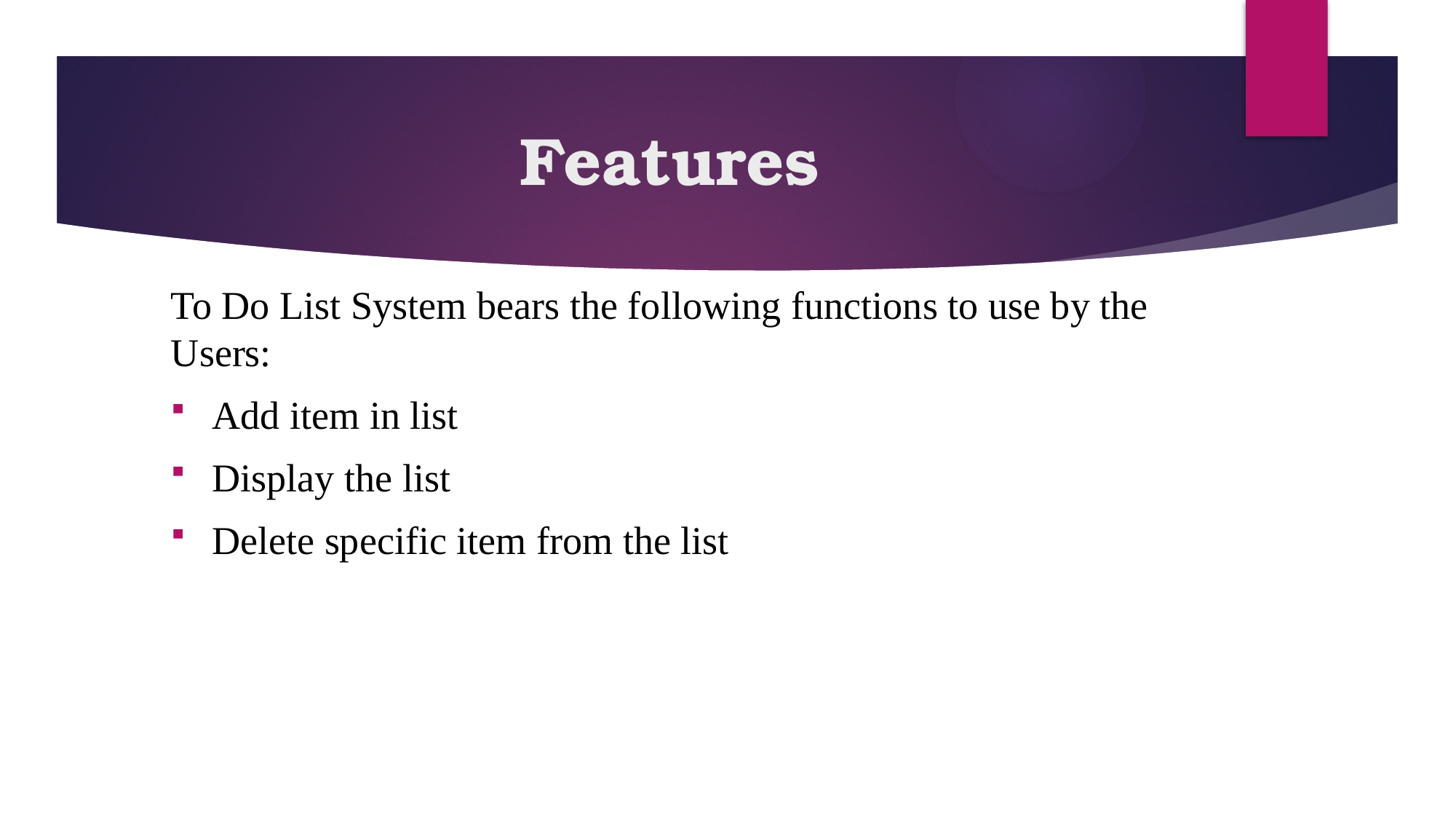

# Features
To Do List System bears the following functions to use by the Users:
Add item in list
Display the list
Delete specific item from the list